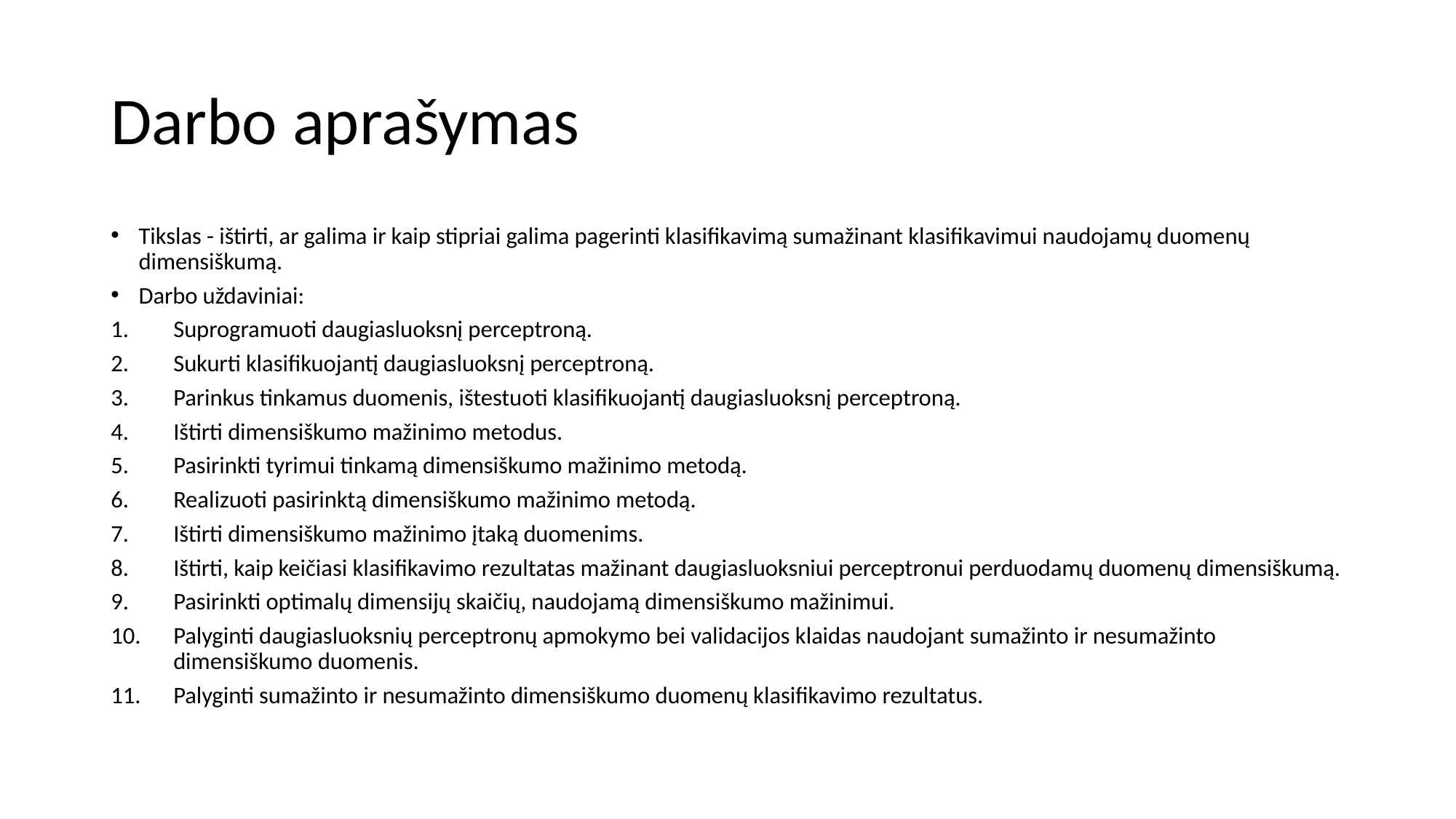

# Darbo aprašymas
Tikslas - ištirti, ar galima ir kaip stipriai galima pagerinti klasifikavimą sumažinant klasifikavimui naudojamų duomenų dimensiškumą.
Darbo uždaviniai:
Suprogramuoti daugiasluoksnį perceptroną.
Sukurti klasifikuojantį daugiasluoksnį perceptroną.
Parinkus tinkamus duomenis, ištestuoti klasifikuojantį daugiasluoksnį perceptroną.
Ištirti dimensiškumo mažinimo metodus.
Pasirinkti tyrimui tinkamą dimensiškumo mažinimo metodą.
Realizuoti pasirinktą dimensiškumo mažinimo metodą.
Ištirti dimensiškumo mažinimo įtaką duomenims.
Ištirti, kaip keičiasi klasifikavimo rezultatas mažinant daugiasluoksniui perceptronui perduodamų duomenų dimensiškumą.
Pasirinkti optimalų dimensijų skaičių, naudojamą dimensiškumo mažinimui.
Palyginti daugiasluoksnių perceptronų apmokymo bei validacijos klaidas naudojant sumažinto ir nesumažinto dimensiškumo duomenis.
Palyginti sumažinto ir nesumažinto dimensiškumo duomenų klasifikavimo rezultatus.